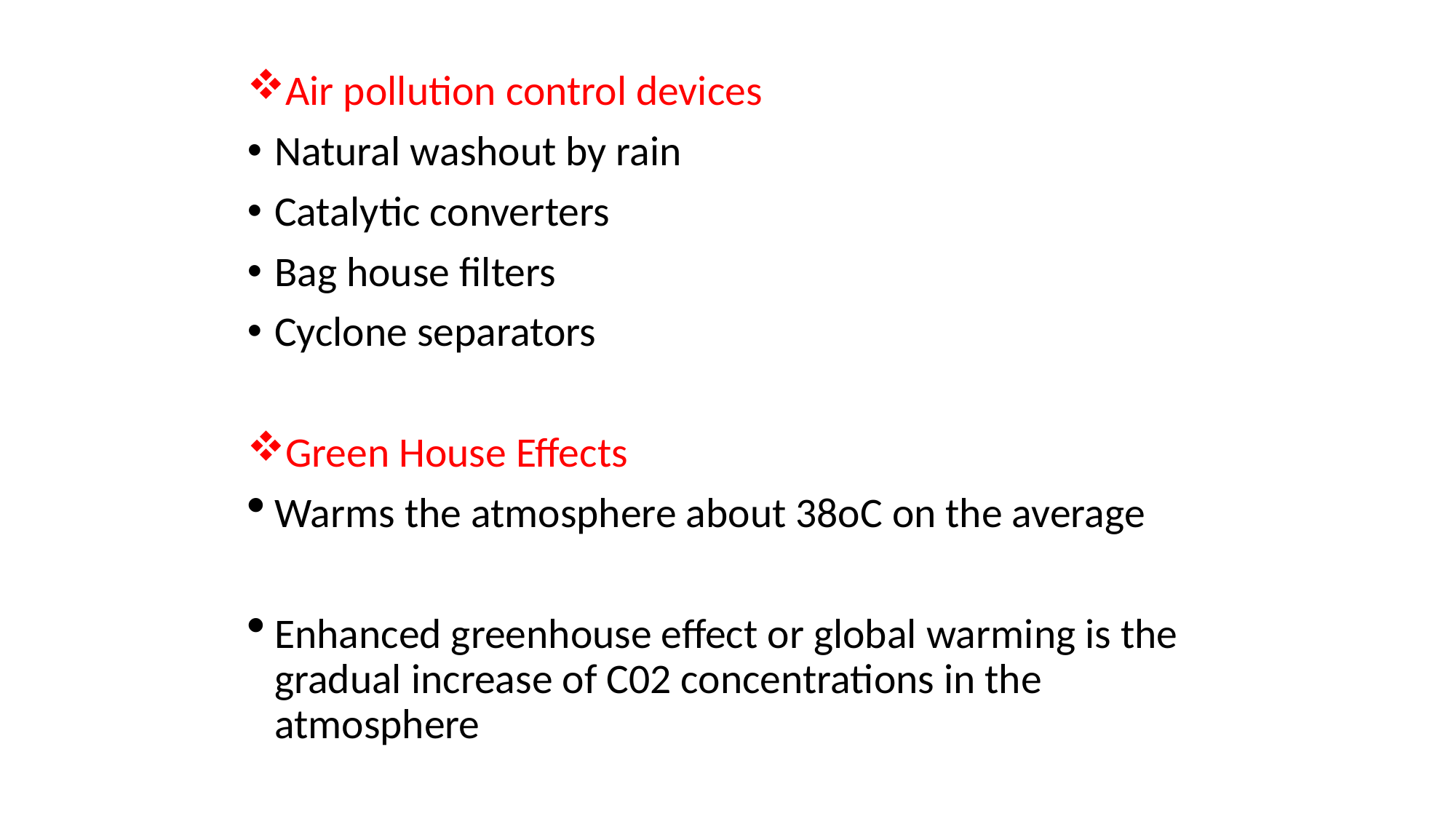

Air pollution control devices
Natural washout by rain
Catalytic converters
Bag house filters
Cyclone separators

Green House Effects
Warms the atmosphere about 38oC on the average

Enhanced greenhouse effect or global warming is the gradual increase of C02 concentrations in the atmosphere